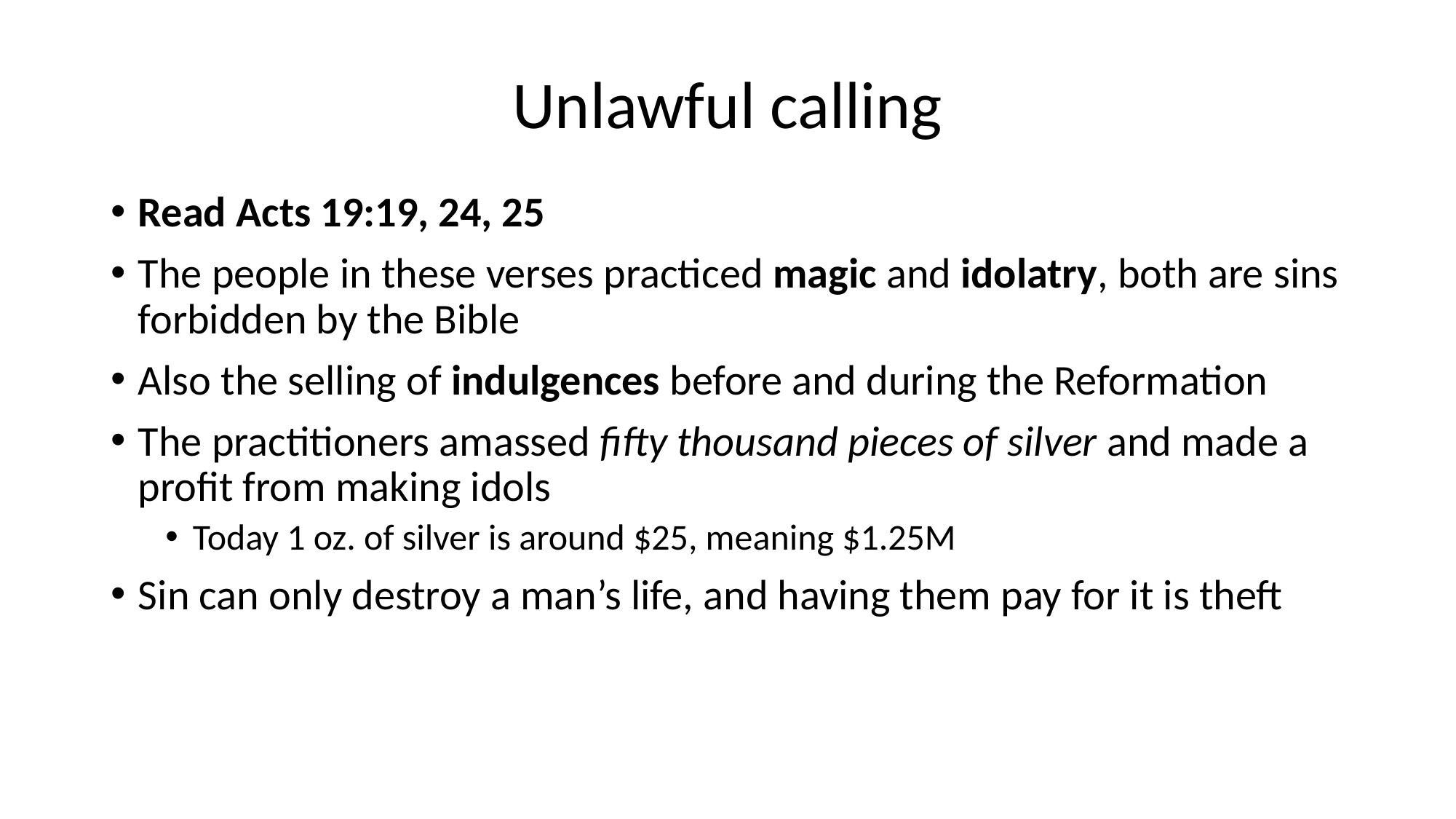

# Unlawful calling
Read Acts 19:19, 24, 25
The people in these verses practiced magic and idolatry, both are sins forbidden by the Bible
Also the selling of indulgences before and during the Reformation
The practitioners amassed fifty thousand pieces of silver and made a profit from making idols
Today 1 oz. of silver is around $25, meaning $1.25M
Sin can only destroy a man’s life, and having them pay for it is theft